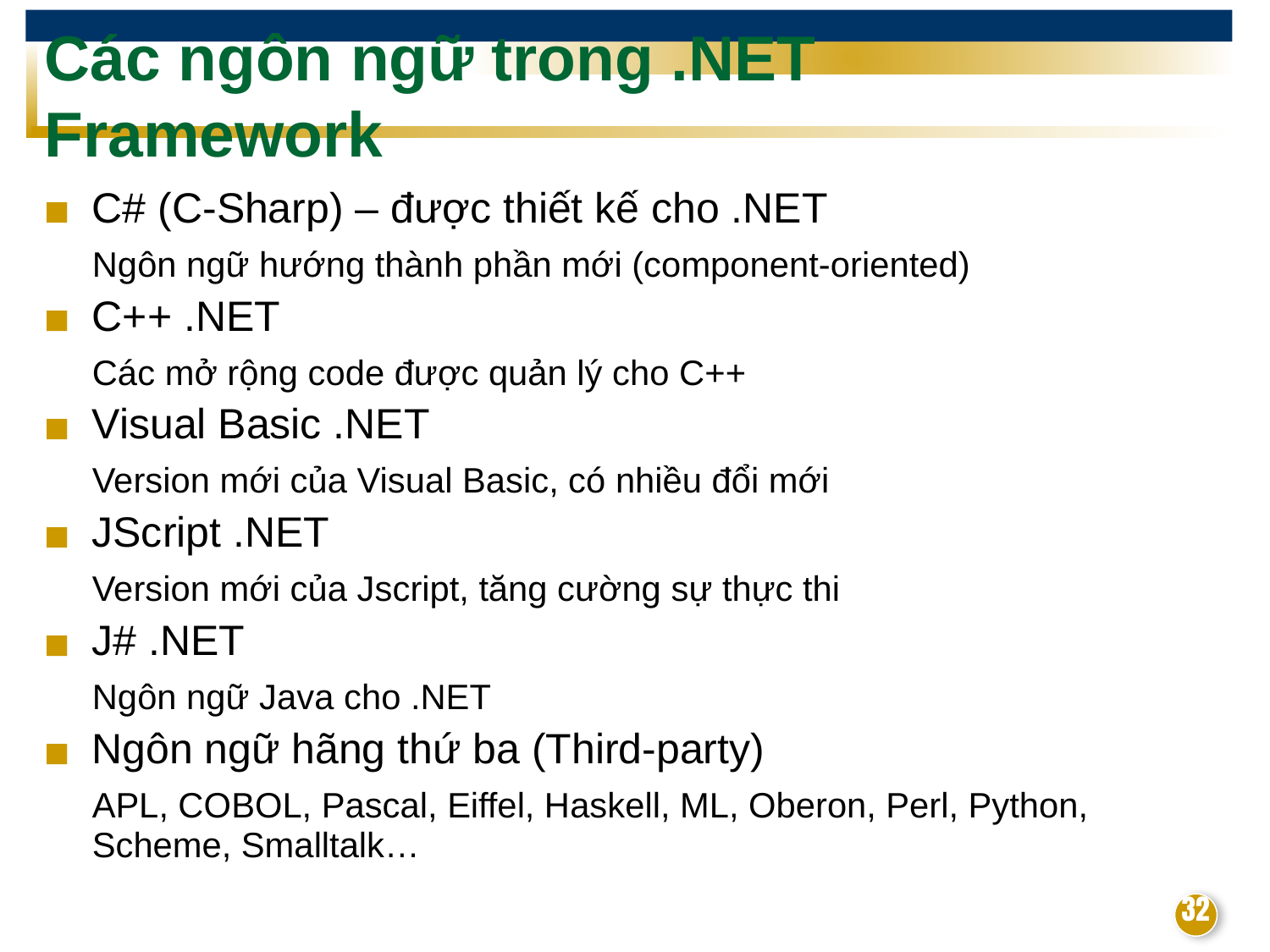

# Các ngôn ngữ trong .NET Framework
C# (C-Sharp) – được thiết kế cho .NET
	Ngôn ngữ hướng thành phần mới (component-oriented)
C++ .NET
	Các mở rộng code được quản lý cho C++
Visual Basic .NET
	Version mới của Visual Basic, có nhiều đổi mới
JScript .NET
	Version mới của Jscript, tăng cường sự thực thi
J# .NET
	Ngôn ngữ Java cho .NET
Ngôn ngữ hãng thứ ba (Third-party)
	APL, COBOL, Pascal, Eiffel, Haskell, ML, Oberon, Perl, Python, Scheme, Smalltalk…
32